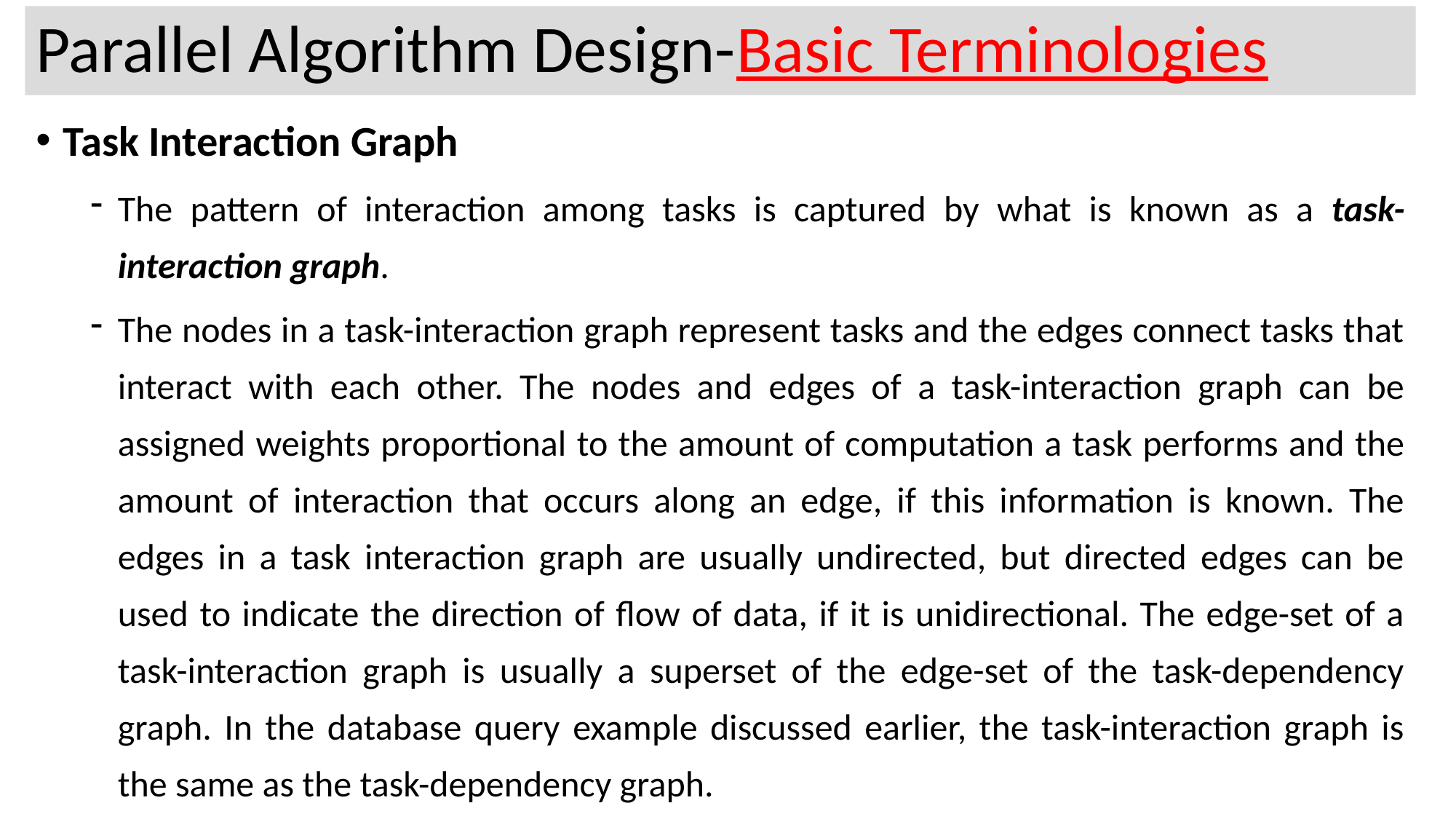

# Parallel Algorithm Design-Basic Terminologies
Task Interaction Graph
The pattern of interaction among tasks is captured by what is known as a task-interaction graph.
The nodes in a task-interaction graph represent tasks and the edges connect tasks that interact with each other. The nodes and edges of a task-interaction graph can be assigned weights proportional to the amount of computation a task performs and the amount of interaction that occurs along an edge, if this information is known. The edges in a task interaction graph are usually undirected, but directed edges can be used to indicate the direction of flow of data, if it is unidirectional. The edge-set of a task-interaction graph is usually a superset of the edge-set of the task-dependency graph. In the database query example discussed earlier, the task-interaction graph is the same as the task-dependency graph.